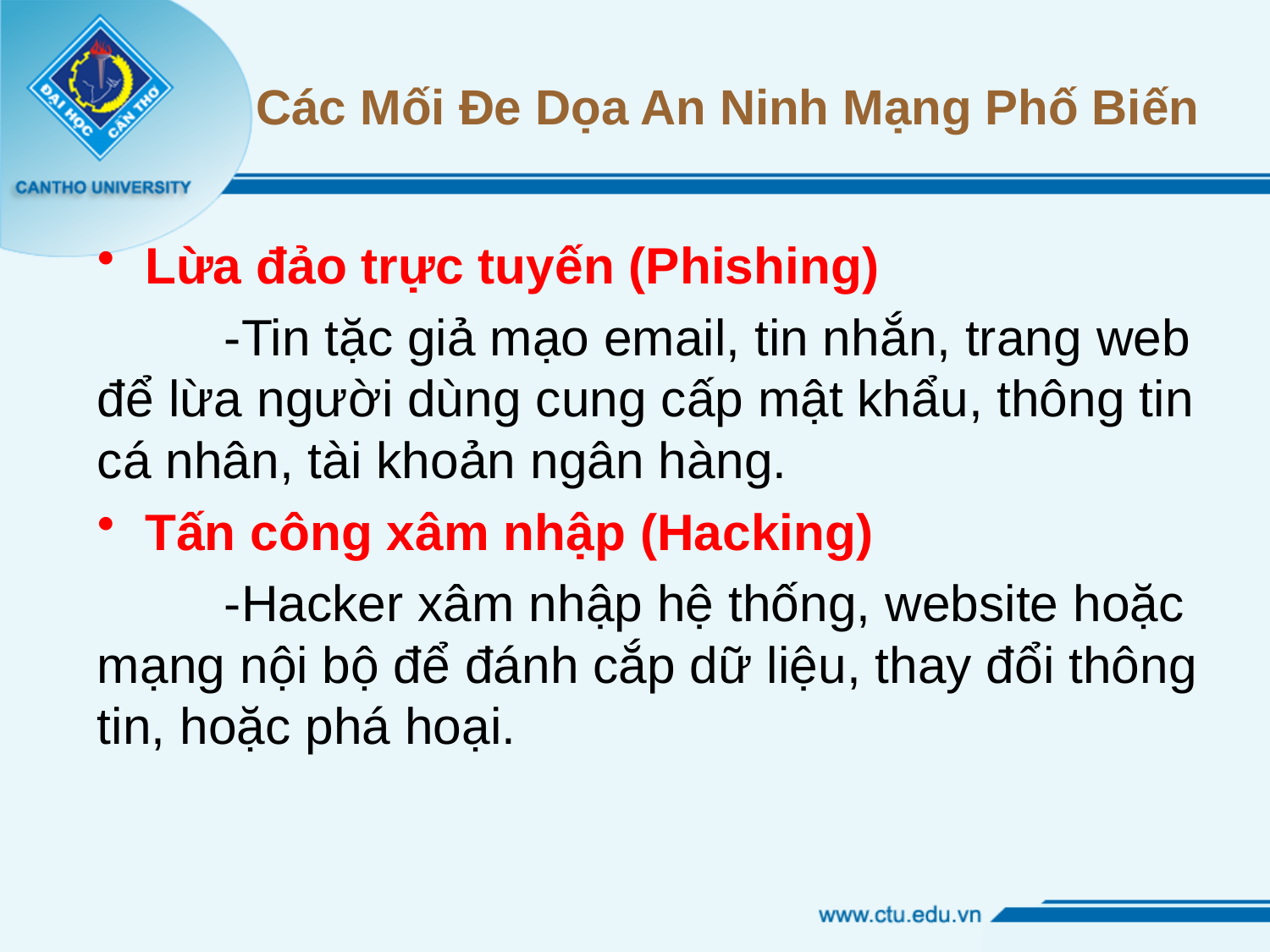

# Các Mối Đe Dọa An Ninh Mạng Phố Biến
Lừa đảo trực tuyến (Phishing)
	-Tin tặc giả mạo email, tin nhắn, trang web để lừa người dùng cung cấp mật khẩu, thông tin cá nhân, tài khoản ngân hàng.
Tấn công xâm nhập (Hacking)
	-Hacker xâm nhập hệ thống, website hoặc mạng nội bộ để đánh cắp dữ liệu, thay đổi thông tin, hoặc phá hoại.